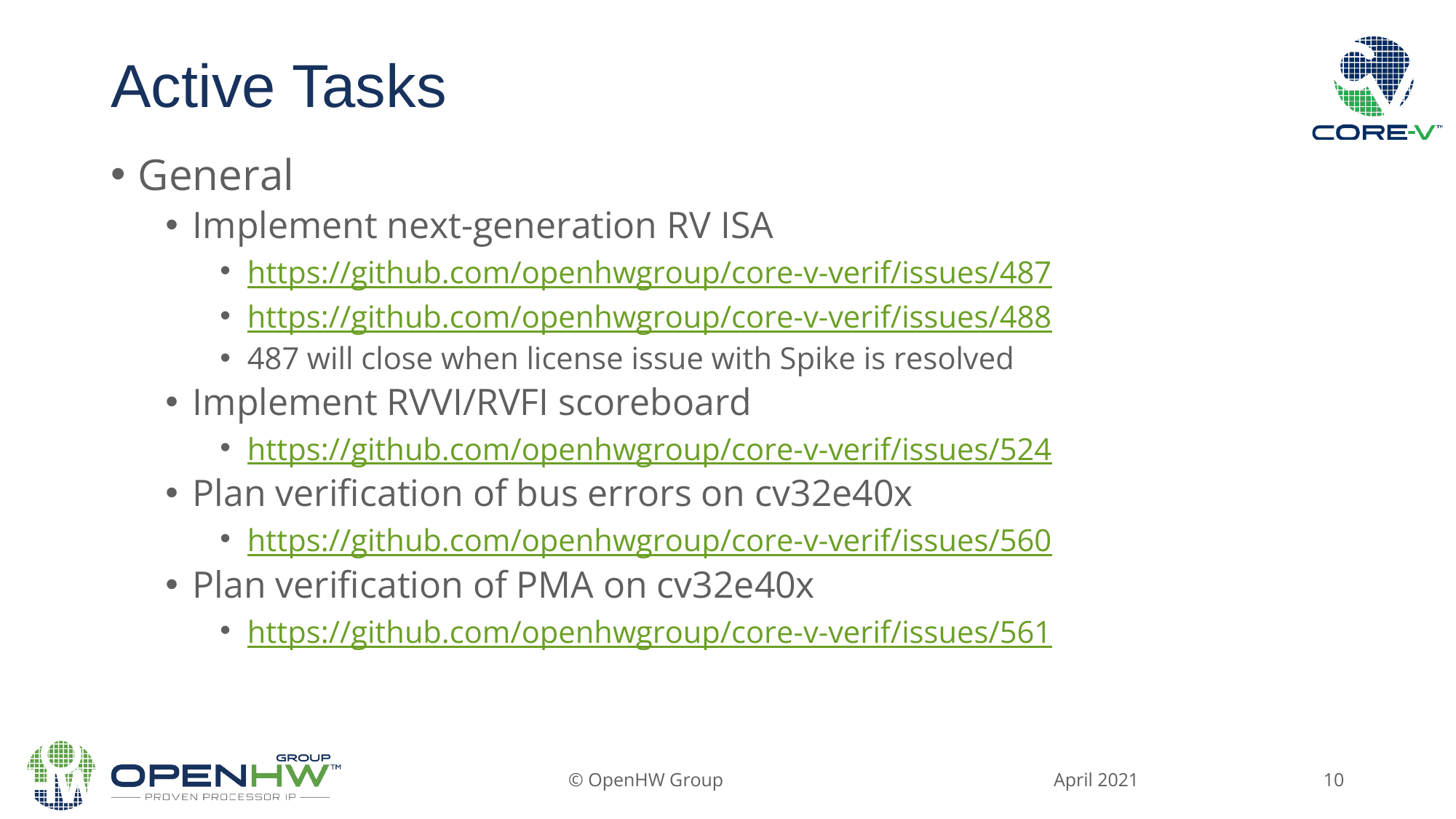

# Active Tasks
General
Implement next-generation RV ISA
https://github.com/openhwgroup/core-v-verif/issues/487
https://github.com/openhwgroup/core-v-verif/issues/488
487 will close when license issue with Spike is resolved
Implement RVVI/RVFI scoreboard
https://github.com/openhwgroup/core-v-verif/issues/524
Plan verification of bus errors on cv32e40x
https://github.com/openhwgroup/core-v-verif/issues/560
Plan verification of PMA on cv32e40x
https://github.com/openhwgroup/core-v-verif/issues/561

April 2021
© OpenHW Group
10